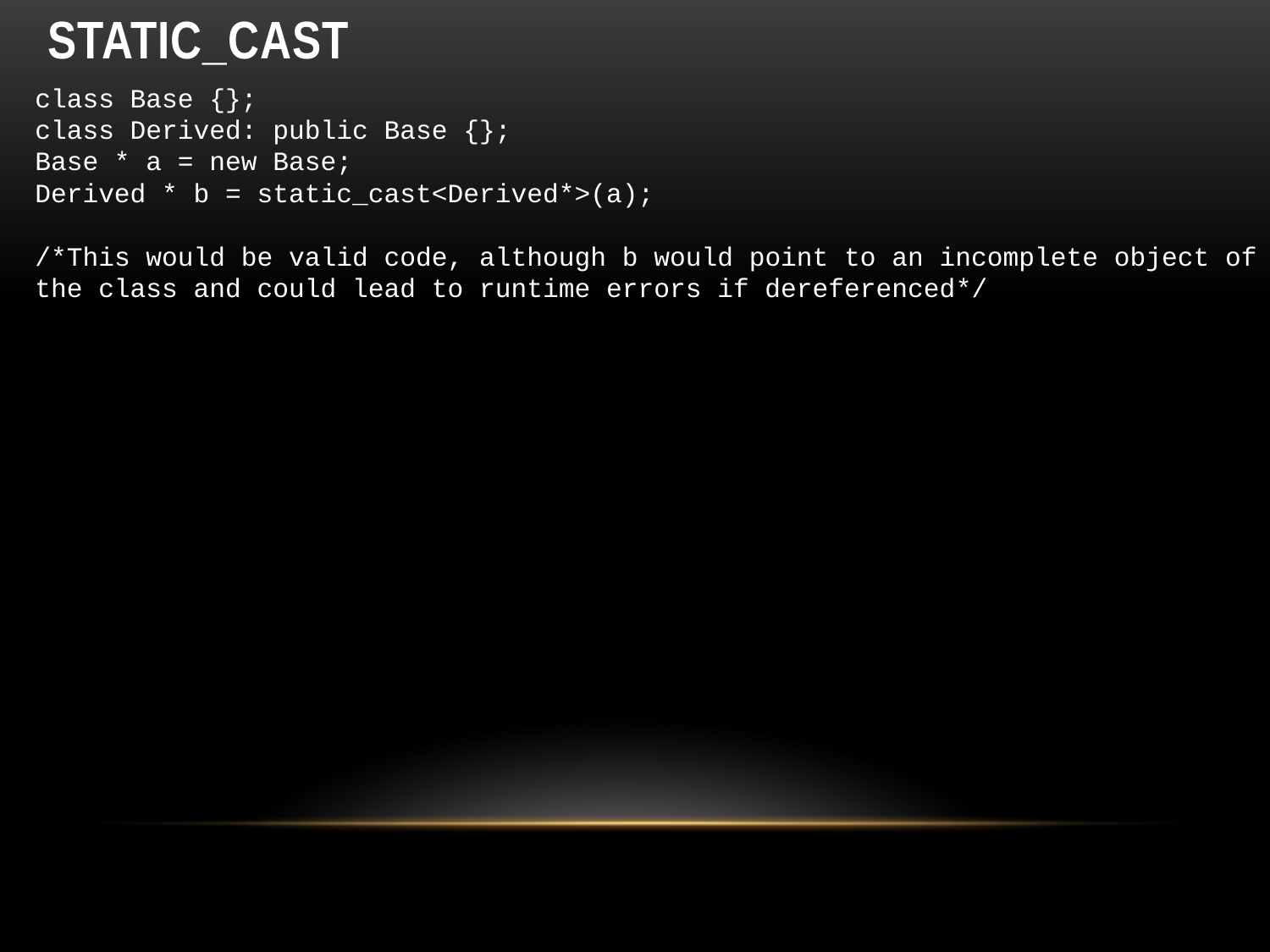

# static_cast
class Base {};
class Derived: public Base {};
Base * a = new Base;
Derived * b = static_cast<Derived*>(a);

/*This would be valid code, although b would point to an incomplete object of the class and could lead to runtime errors if dereferenced*/